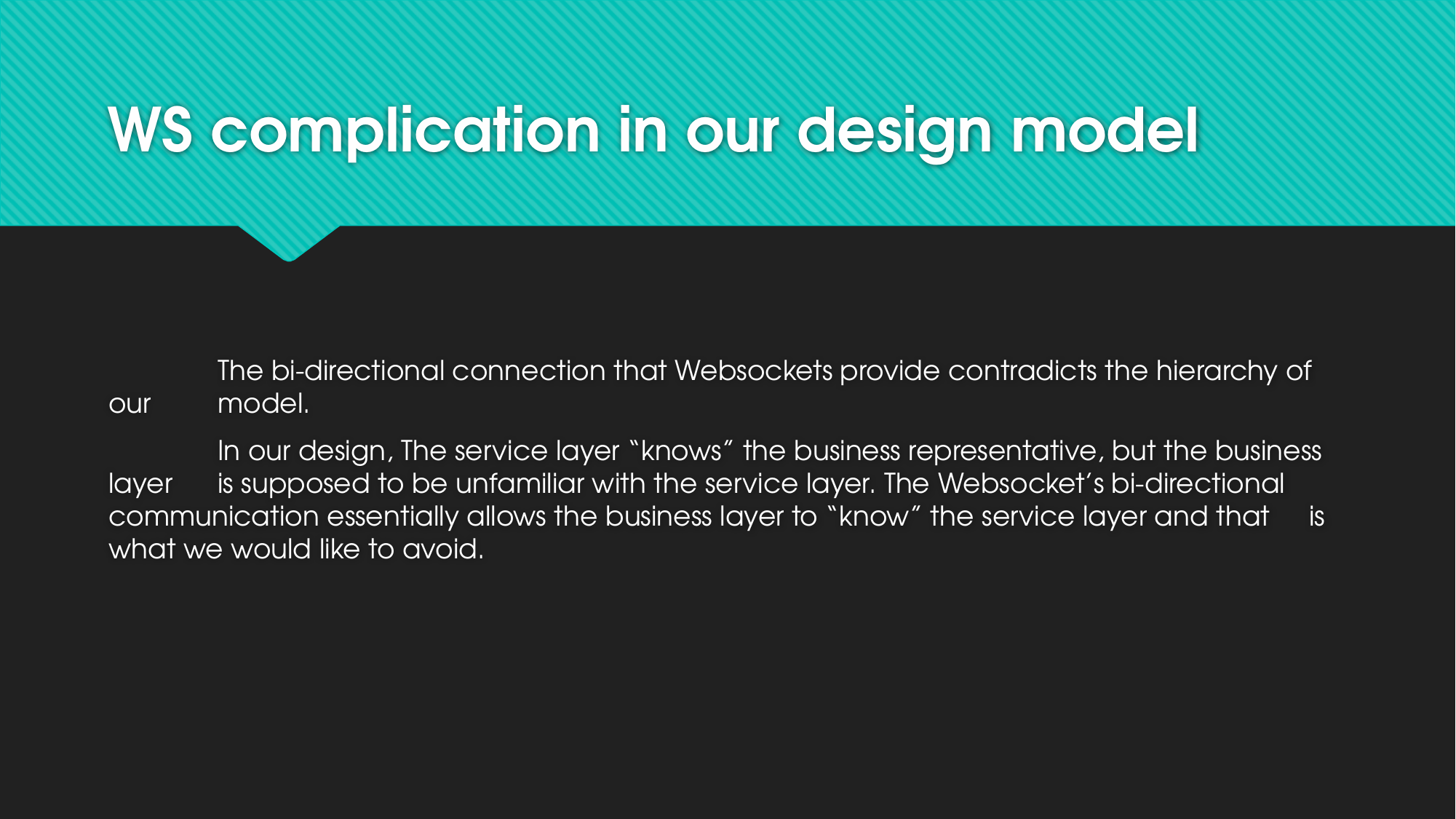

# WS complication in our design model
	The bi-directional connection that Websockets provide contradicts the hierarchy of our   	model.
	In our design, The service layer “knows” the business representative, but the business layer 	is supposed to be unfamiliar with the service layer. The Websocket’s bi-directional 	communication essentially allows the business layer to “know” the service layer and that 	is what we would like to avoid.